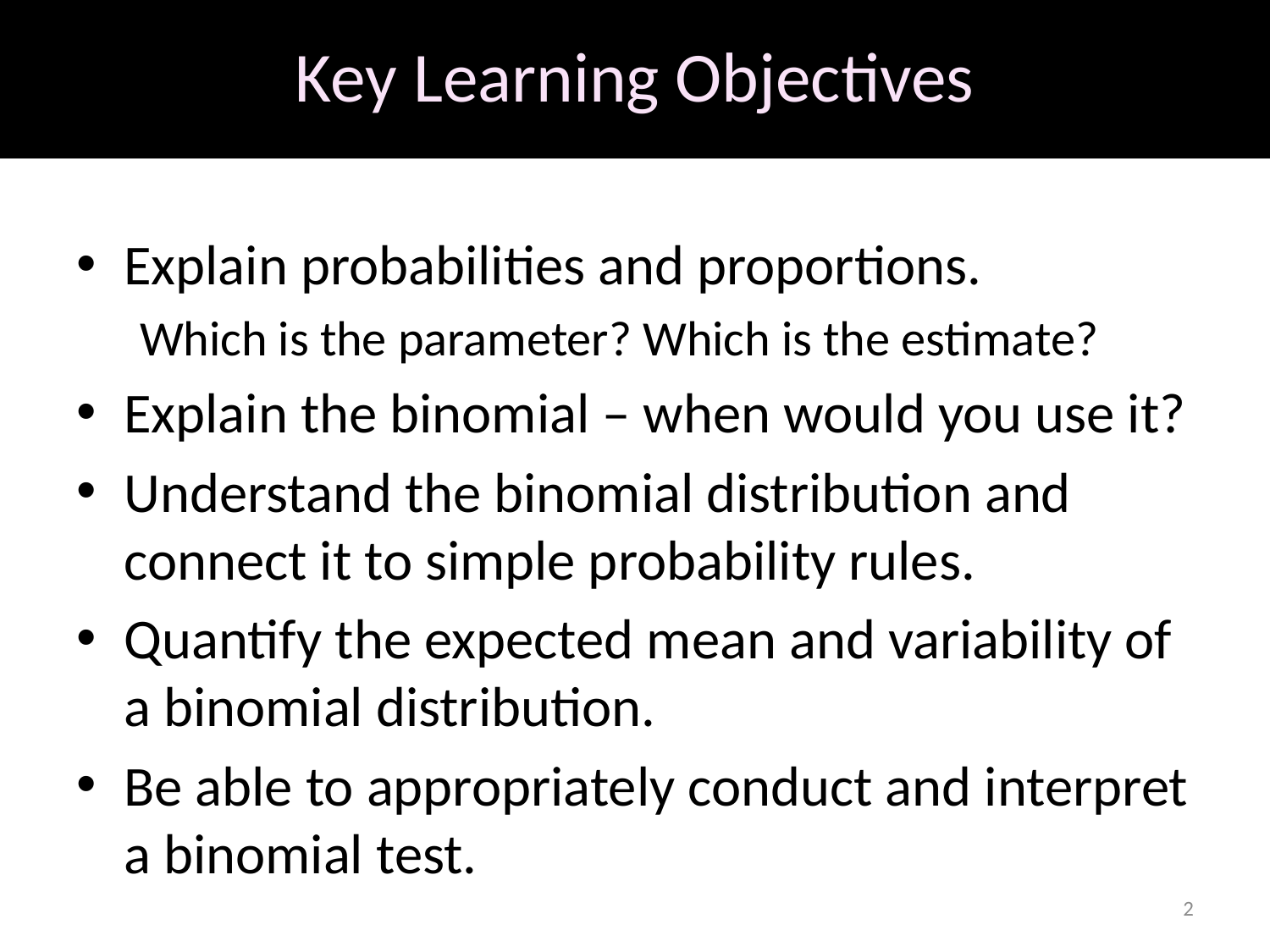

# Key Learning Objectives
Explain probabilities and proportions.
Which is the parameter? Which is the estimate?
Explain the binomial – when would you use it?
Understand the binomial distribution and connect it to simple probability rules.
Quantify the expected mean and variability of a binomial distribution.
Be able to appropriately conduct and interpret a binomial test.
2